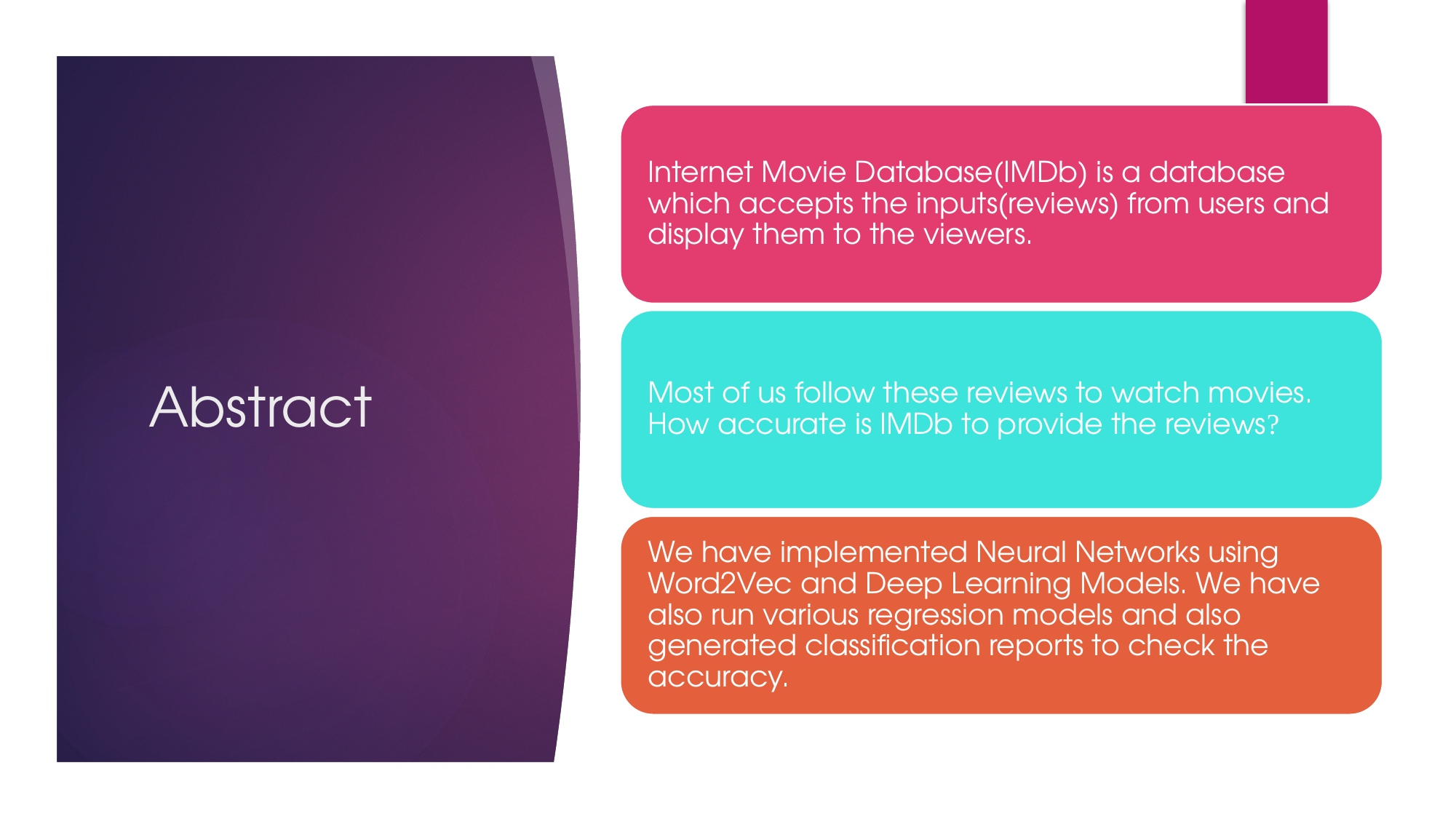

Internet Movie Database(IMDb) is a database which accepts the inputs(reviews) from users and display them to the viewers.
Most of us follow these reviews to watch movies. How accurate is IMDb to provide the reviews?
We have implemented Neural Networks using Word2Vec and Deep Learning Models. We have also run various regression models and also generated classification reports to check the accuracy.
# Abstract